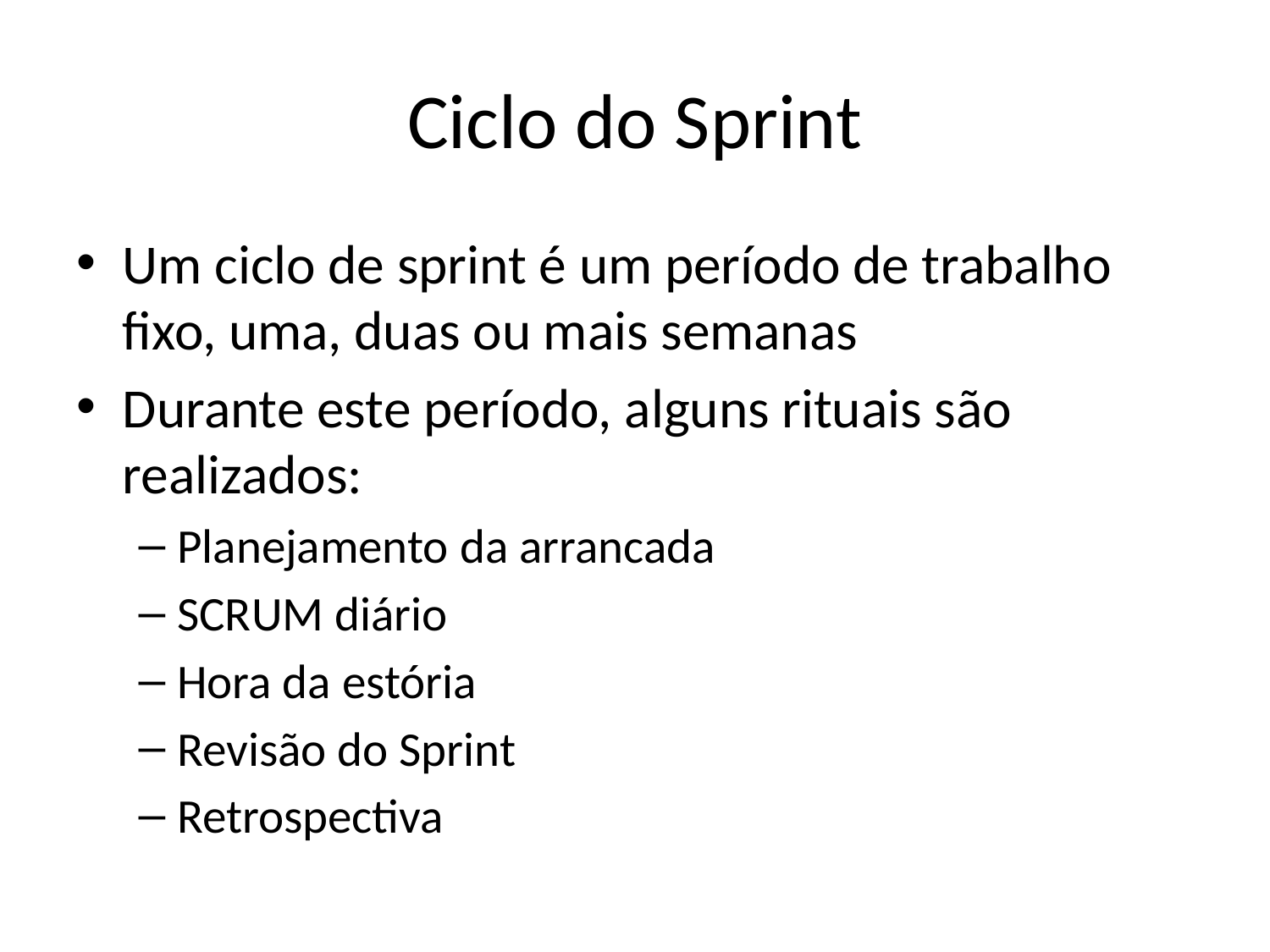

# Ciclo do Sprint
Um ciclo de sprint é um período de trabalho fixo, uma, duas ou mais semanas
Durante este período, alguns rituais são realizados:
Planejamento da arrancada
SCRUM diário
Hora da estória
Revisão do Sprint
Retrospectiva